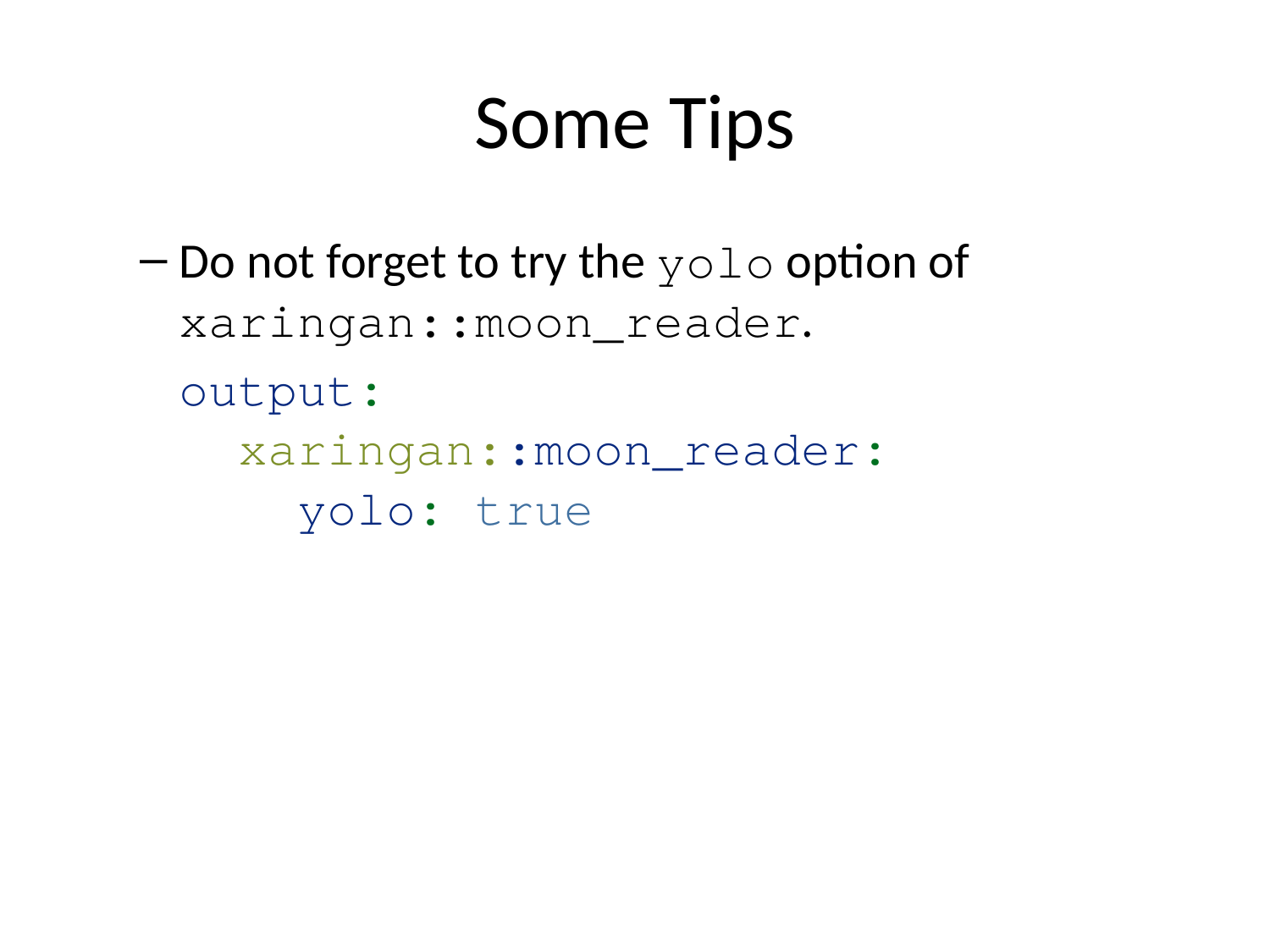

# Some Tips
Do not forget to try the yolo option of xaringan::moon_reader.
output:
  xaringan::moon_reader:
    yolo: true